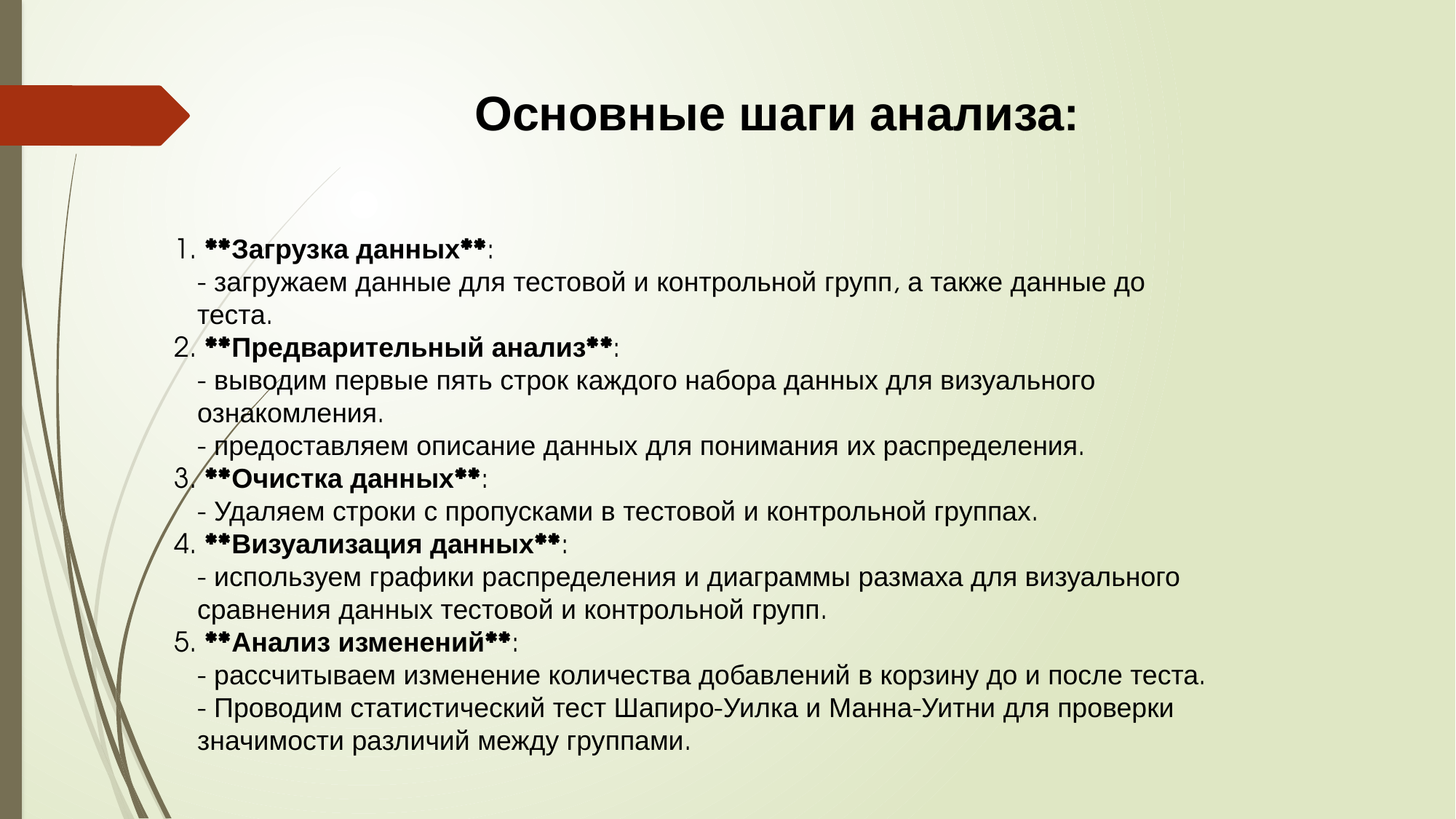

Основные шаги анализа:

1. **Загрузка данных**:
   - загружаем данные для тестовой и контрольной групп, а также данные до
   теста.
2. **Предварительный анализ**:
   - выводим первые пять строк каждого набора данных для визуального
   ознакомления.
   - предоставляем описание данных для понимания их распределения.
3. **Очистка данных**:
   - Удаляем строки с пропусками в тестовой и контрольной группах.
4. **Визуализация данных**:
   - используем графики распределения и диаграммы размаха для визуального
   сравнения данных тестовой и контрольной групп.
5. **Анализ изменений**:
   - рассчитываем изменение количества добавлений в корзину до и после теста.
   - Проводим статистический тест Шапиро-Уилка и Манна-Уитни для проверки
   значимости различий между группами.